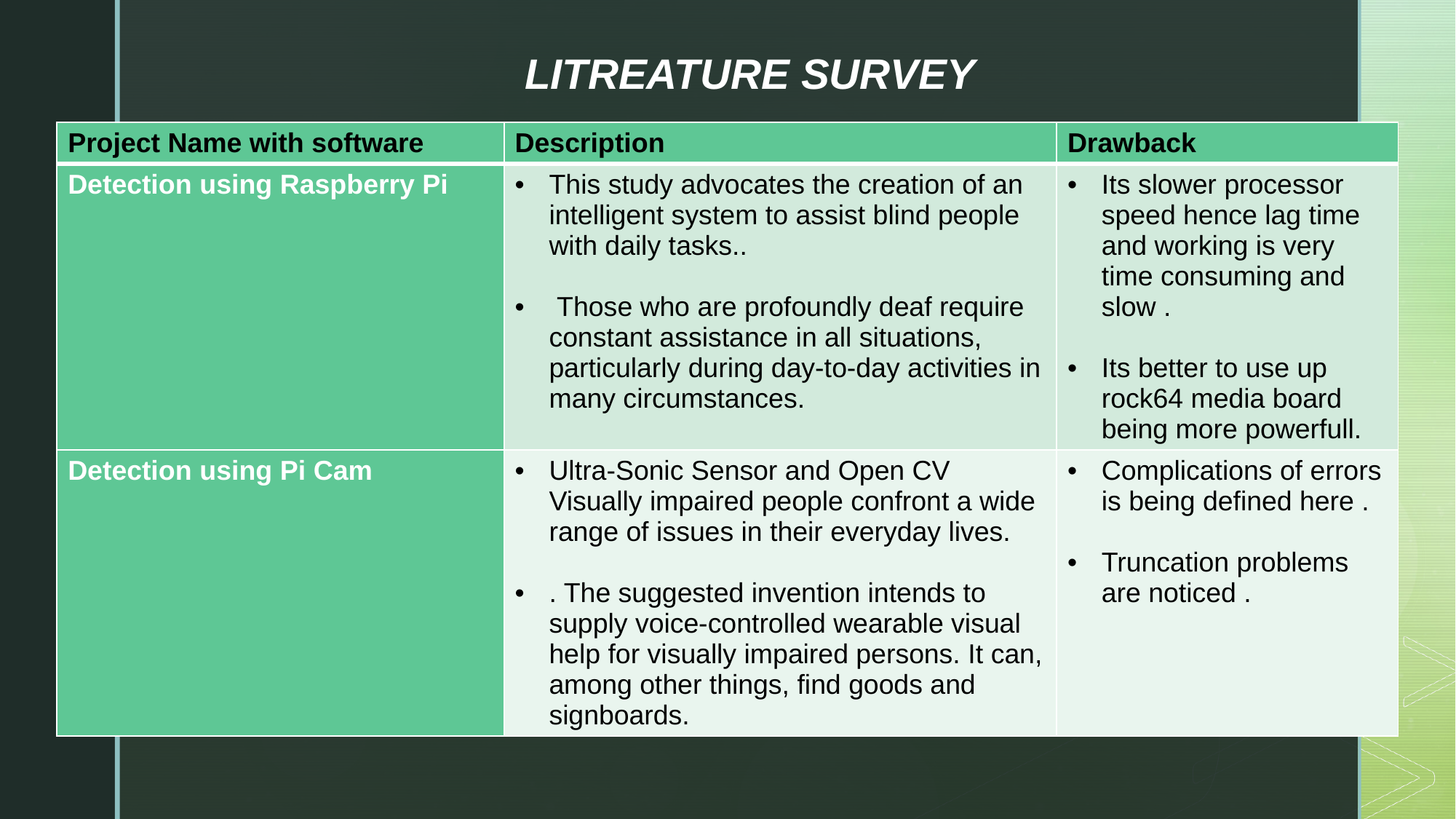

LITREATURE SURVEY
| Project Name with software | Description | Drawback |
| --- | --- | --- |
| Detection using Raspberry Pi | This study advocates the creation of an intelligent system to assist blind people with daily tasks.. Those who are profoundly deaf require constant assistance in all situations, particularly during day-to-day activities in many circumstances. | Its slower processor speed hence lag time and working is very time consuming and slow . Its better to use up rock64 media board being more powerfull. |
| Detection using Pi Cam | Ultra-Sonic Sensor and Open CV Visually impaired people confront a wide range of issues in their everyday lives. . The suggested invention intends to supply voice-controlled wearable visual help for visually impaired persons. It can, among other things, find goods and signboards. | Complications of errors is being defined here . Truncation problems are noticed . |